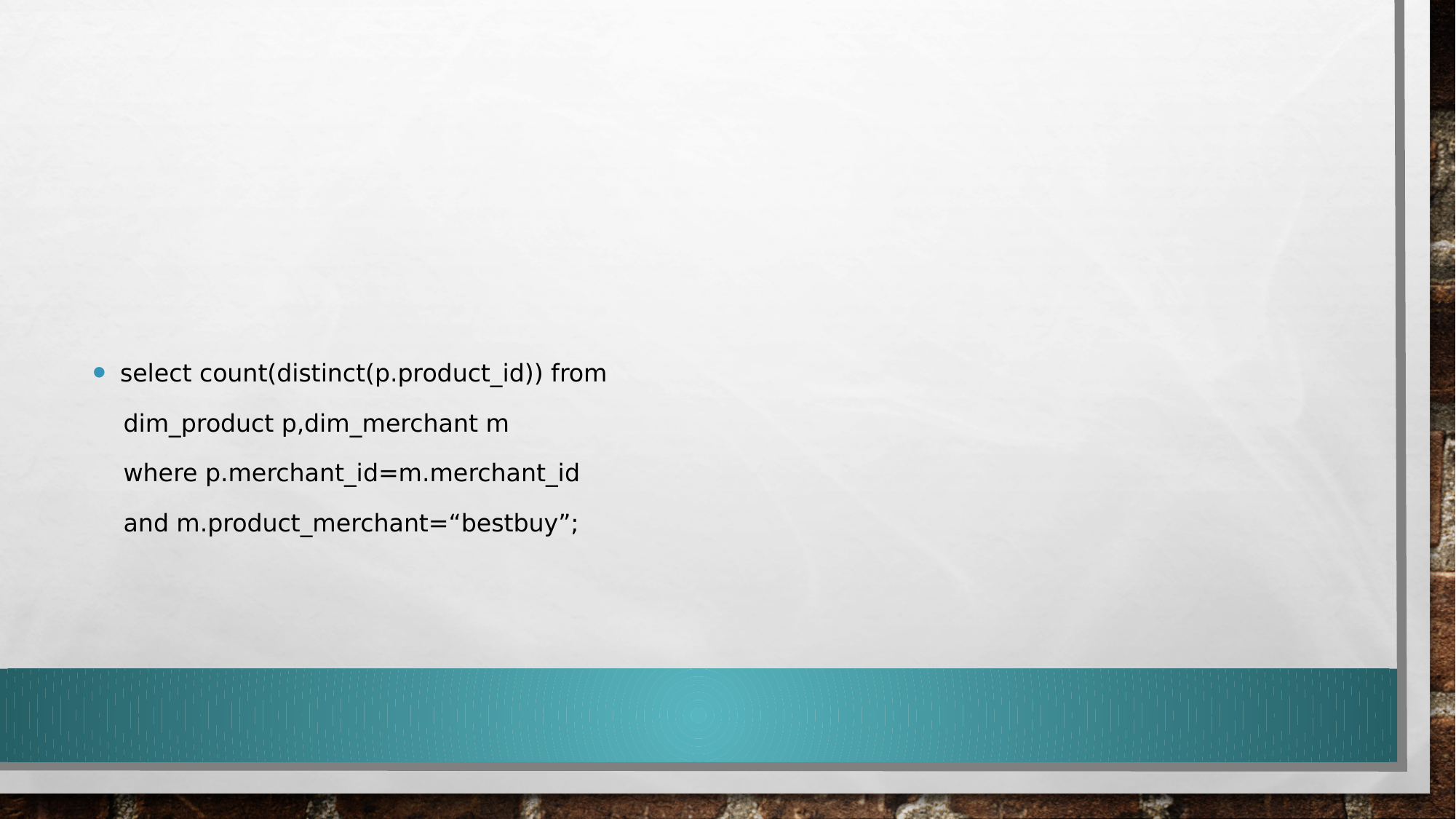

#
select count(distinct(p.product_id)) from
    dim_product p,dim_merchant m
    where p.merchant_id=m.merchant_id
    and m.product_merchant=“bestbuy”;